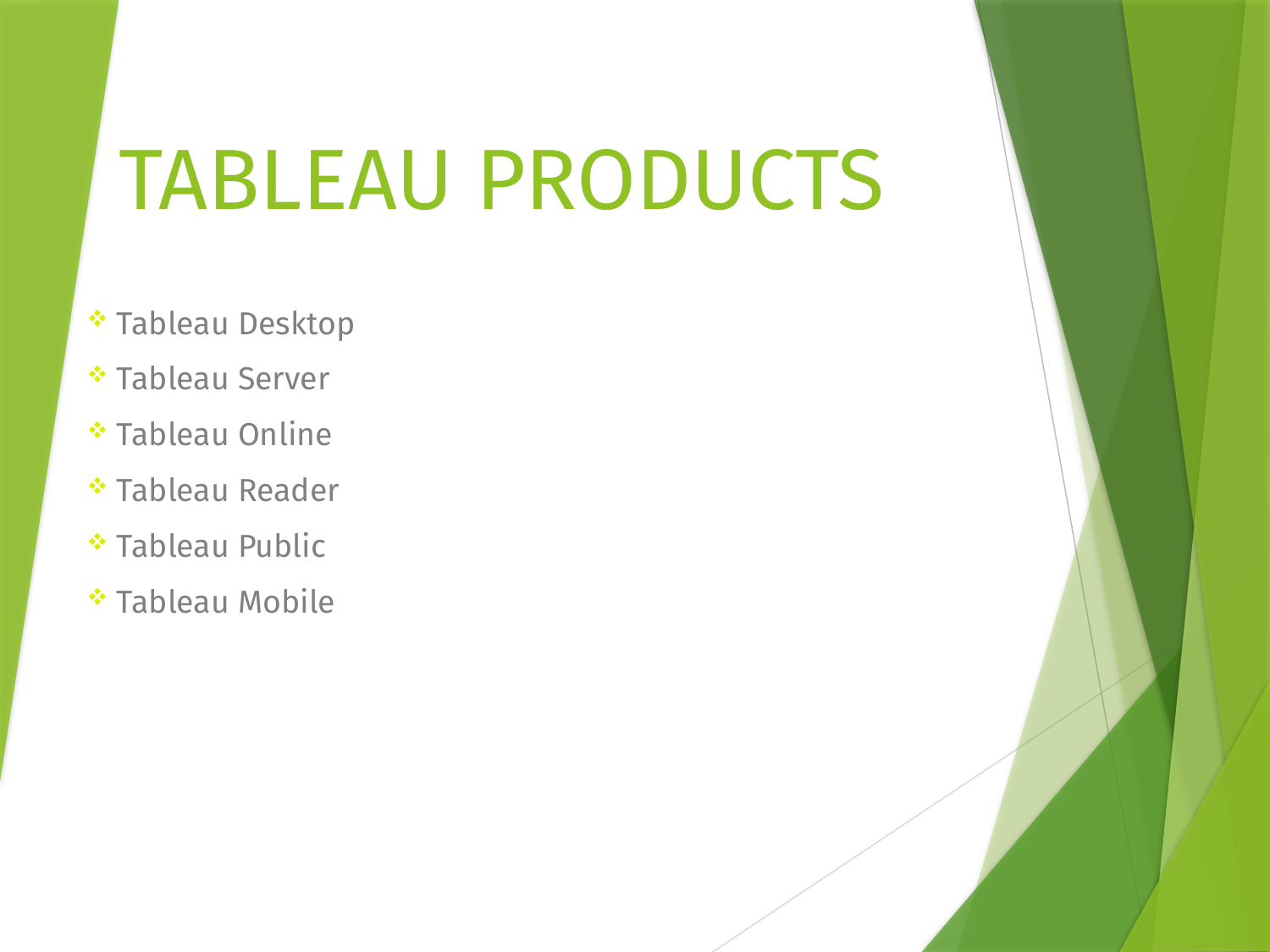

# TABLEAU PRODUCTS
 Tableau Desktop
 Tableau Server
 Tableau Online
 Tableau Reader
 Tableau Public
 Tableau Mobile